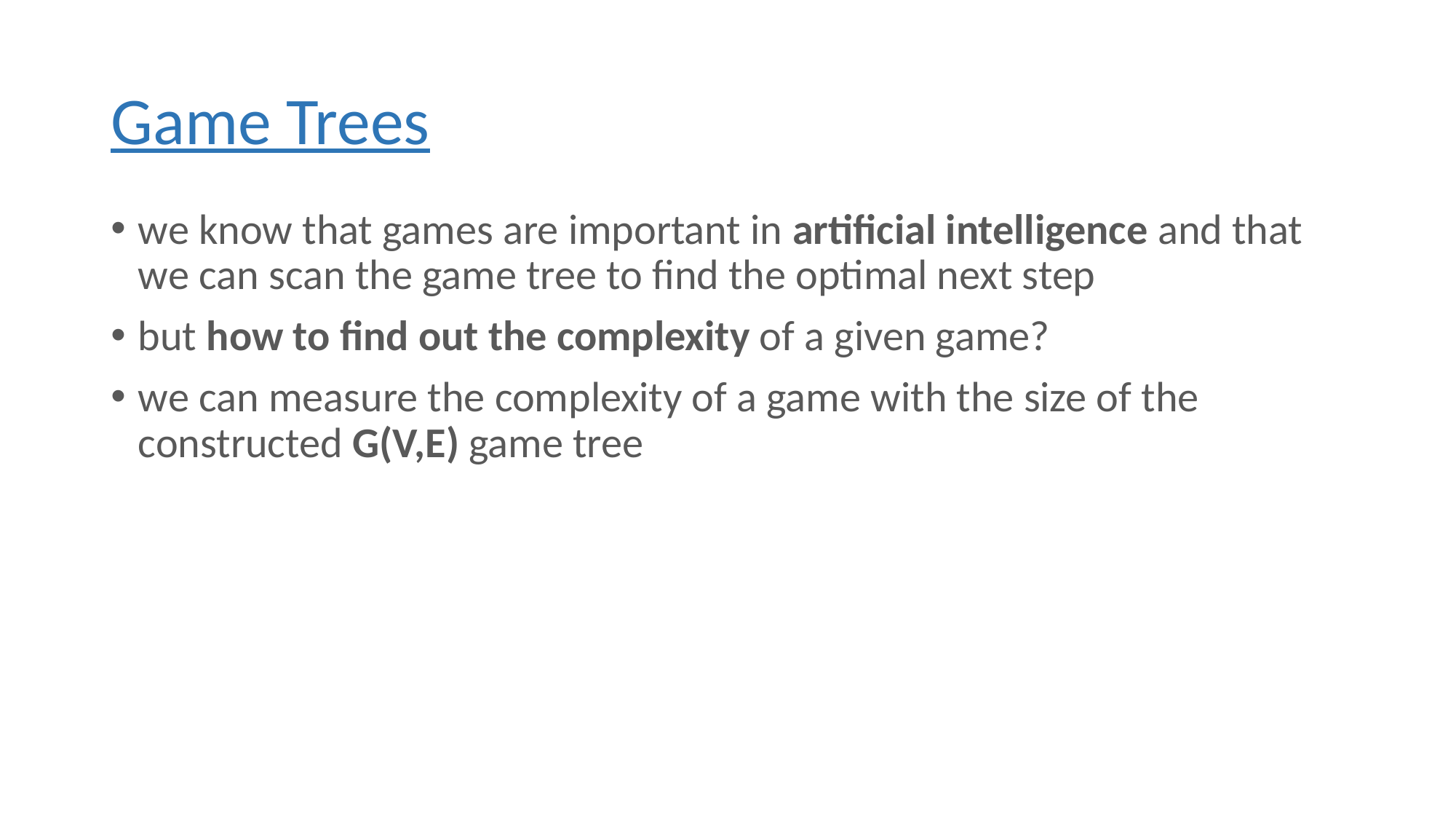

# Game Trees
we know that games are important in artificial intelligence and that we can scan the game tree to find the optimal next step
but how to find out the complexity of a given game?
we can measure the complexity of a game with the size of the constructed G(V,E) game tree